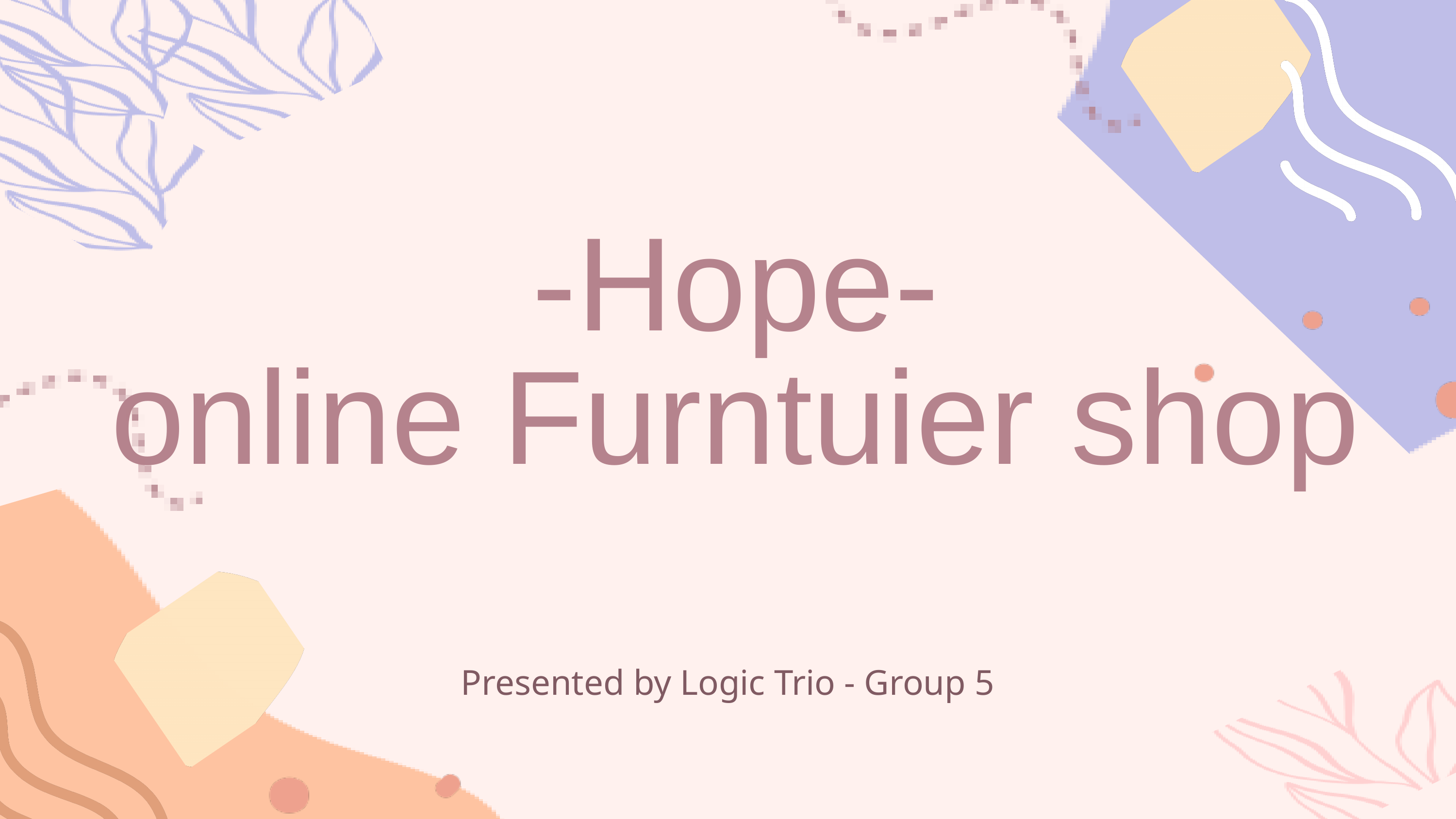

-Hope-
online Furntuier shop

Presented by Logic Trio - Group 5